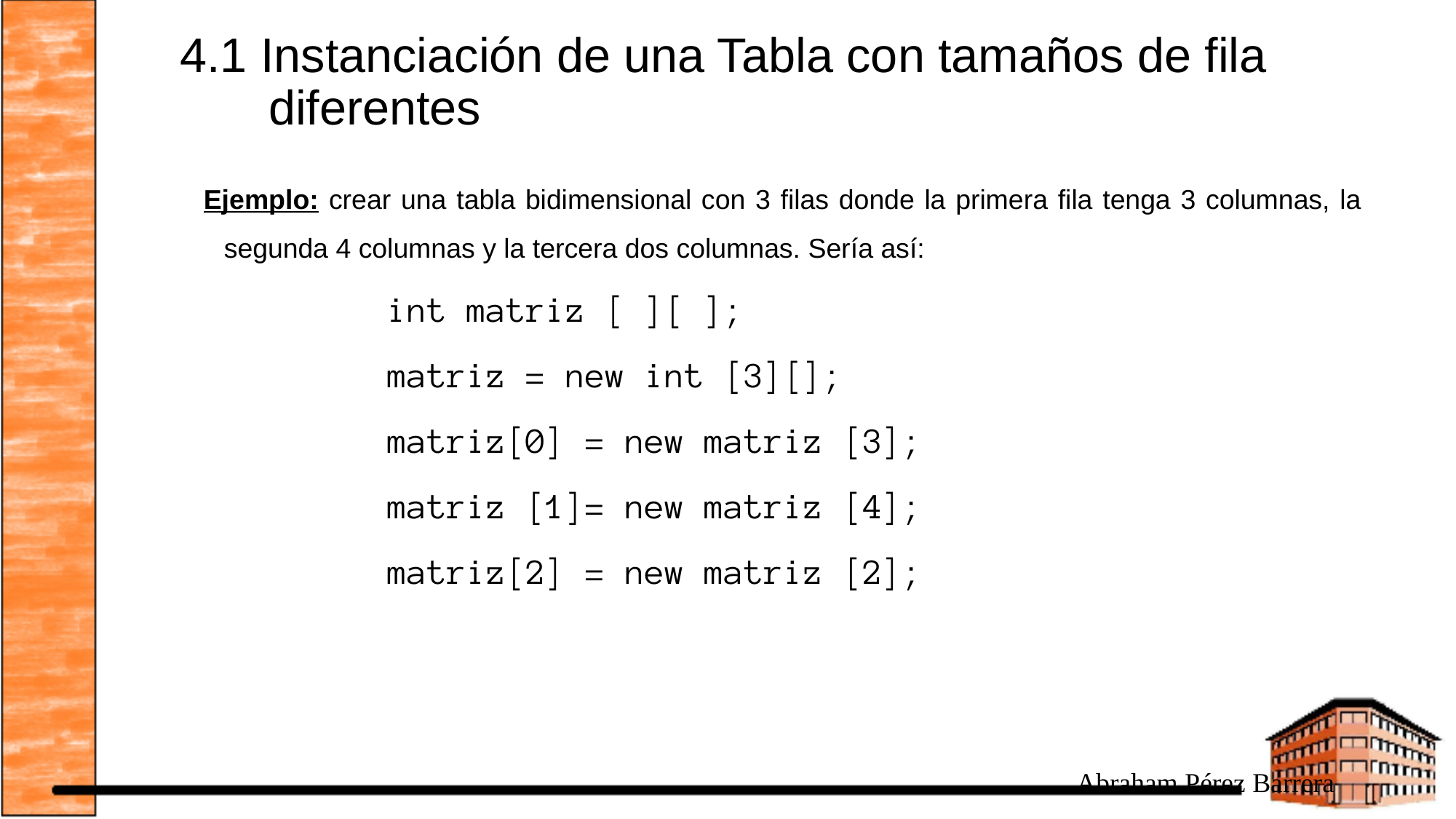

# 4.1 Instanciación de una Tabla con tamaños de fila diferentes
Ejemplo: crear una tabla bidimensional con 3 filas donde la primera fila tenga 3 columnas, la segunda 4 columnas y la tercera dos columnas. Sería así:
	int matriz [ ][ ];
	matriz = new int [3][];
	matriz[0] = new matriz [3];
	matriz [1]= new matriz [4];
	matriz[2] = new matriz [2];